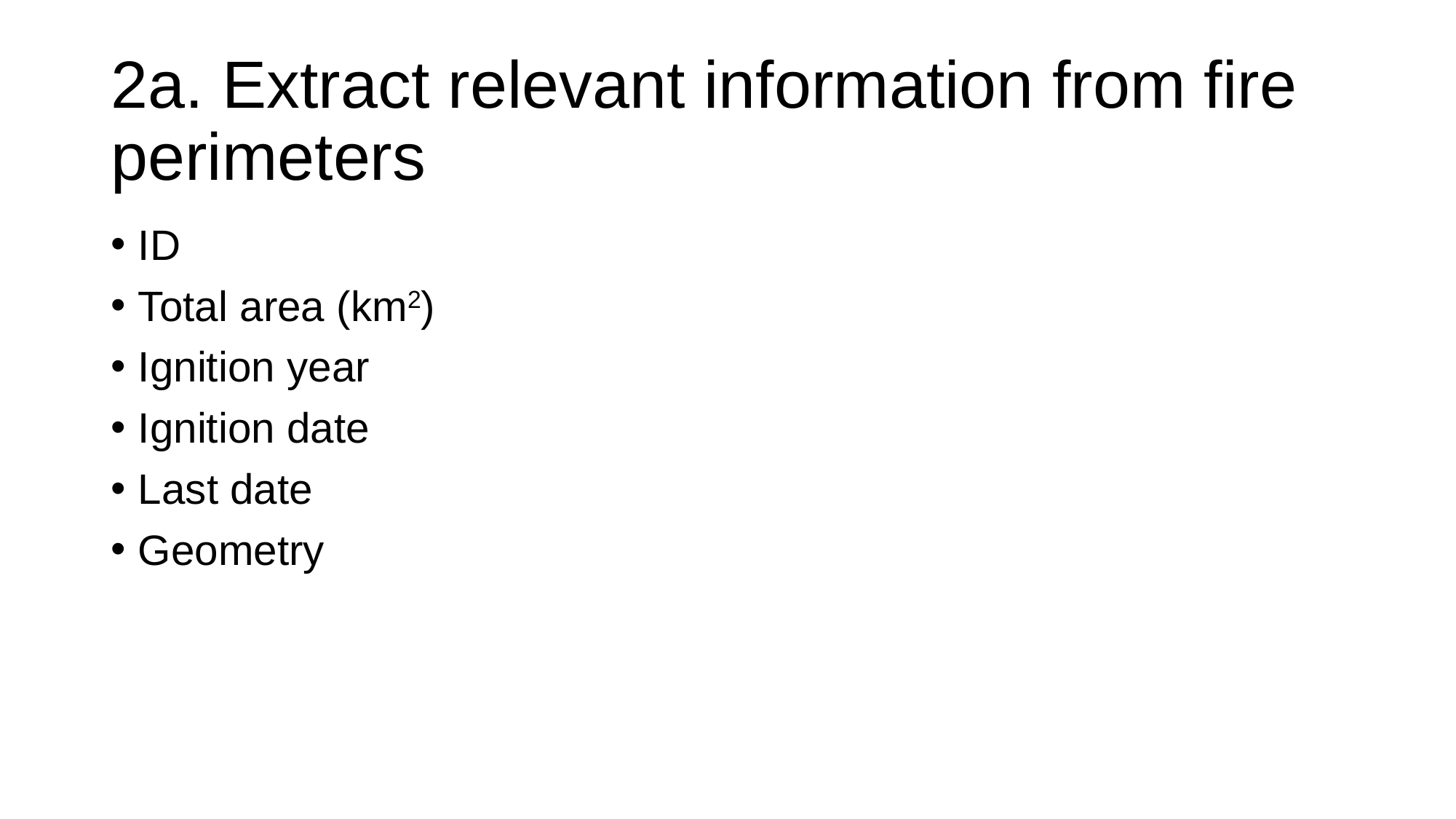

# 2a. Extract relevant information from fire perimeters
ID
Total area (km2)
Ignition year
Ignition date
Last date
Geometry